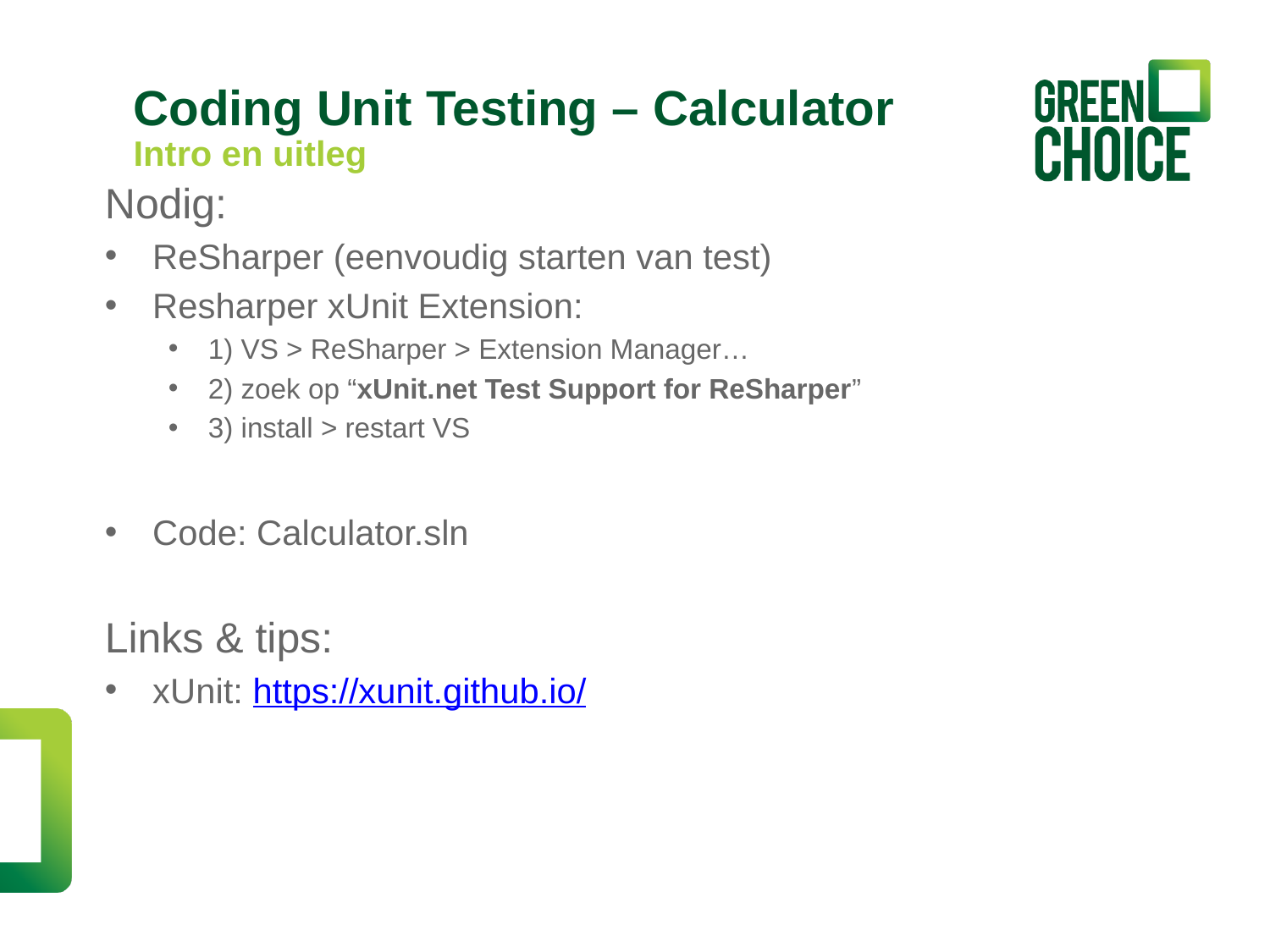

Coding Unit Testing – Calculator
Intro en uitleg
Nodig:
ReSharper (eenvoudig starten van test)
Resharper xUnit Extension:
1) VS > ReSharper > Extension Manager…
2) zoek op “xUnit.net Test Support for ReSharper”
3) install > restart VS

Code: Calculator.sln

Links & tips:
xUnit: https://xunit.github.io/